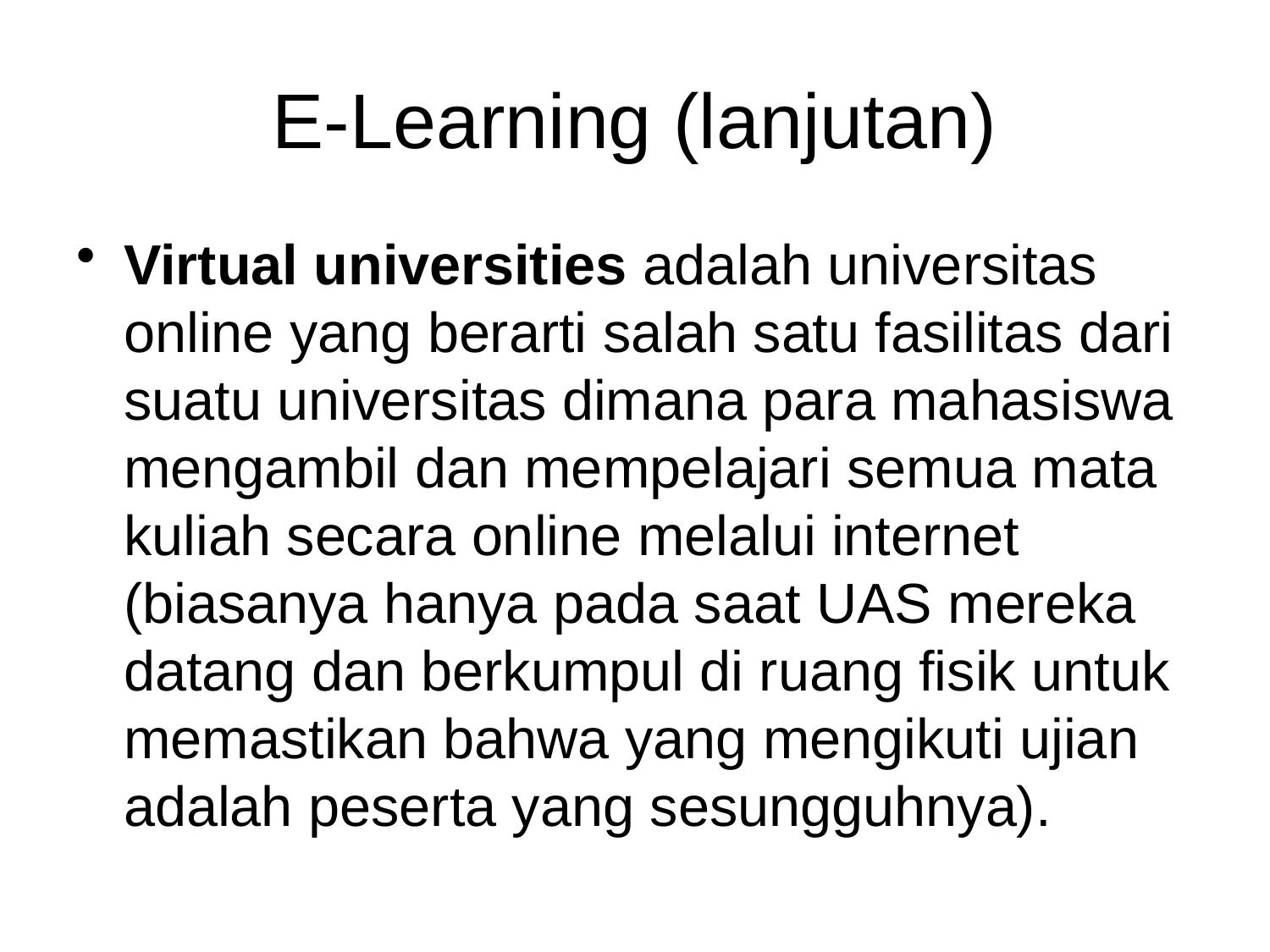

# E-Learning (lanjutan)
Virtual universities adalah universitas online yang berarti salah satu fasilitas dari suatu universitas dimana para mahasiswa mengambil dan mempelajari semua mata kuliah secara online melalui internet (biasanya hanya pada saat UAS mereka datang dan berkumpul di ruang fisik untuk memastikan bahwa yang mengikuti ujian adalah peserta yang sesungguhnya).